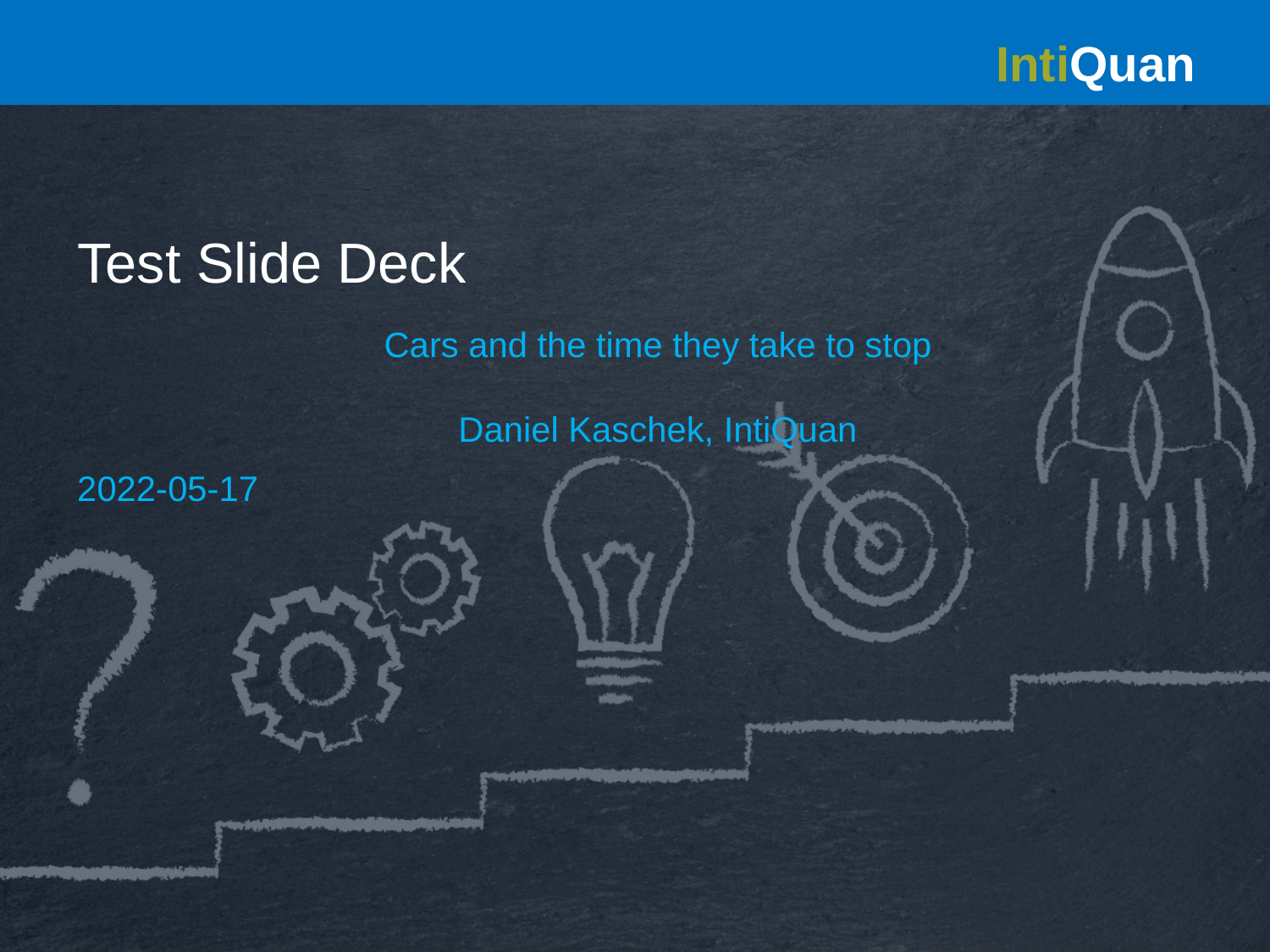

# Test Slide Deck
Cars and the time they take to stop

Daniel Kaschek, IntiQuan
2022-05-17